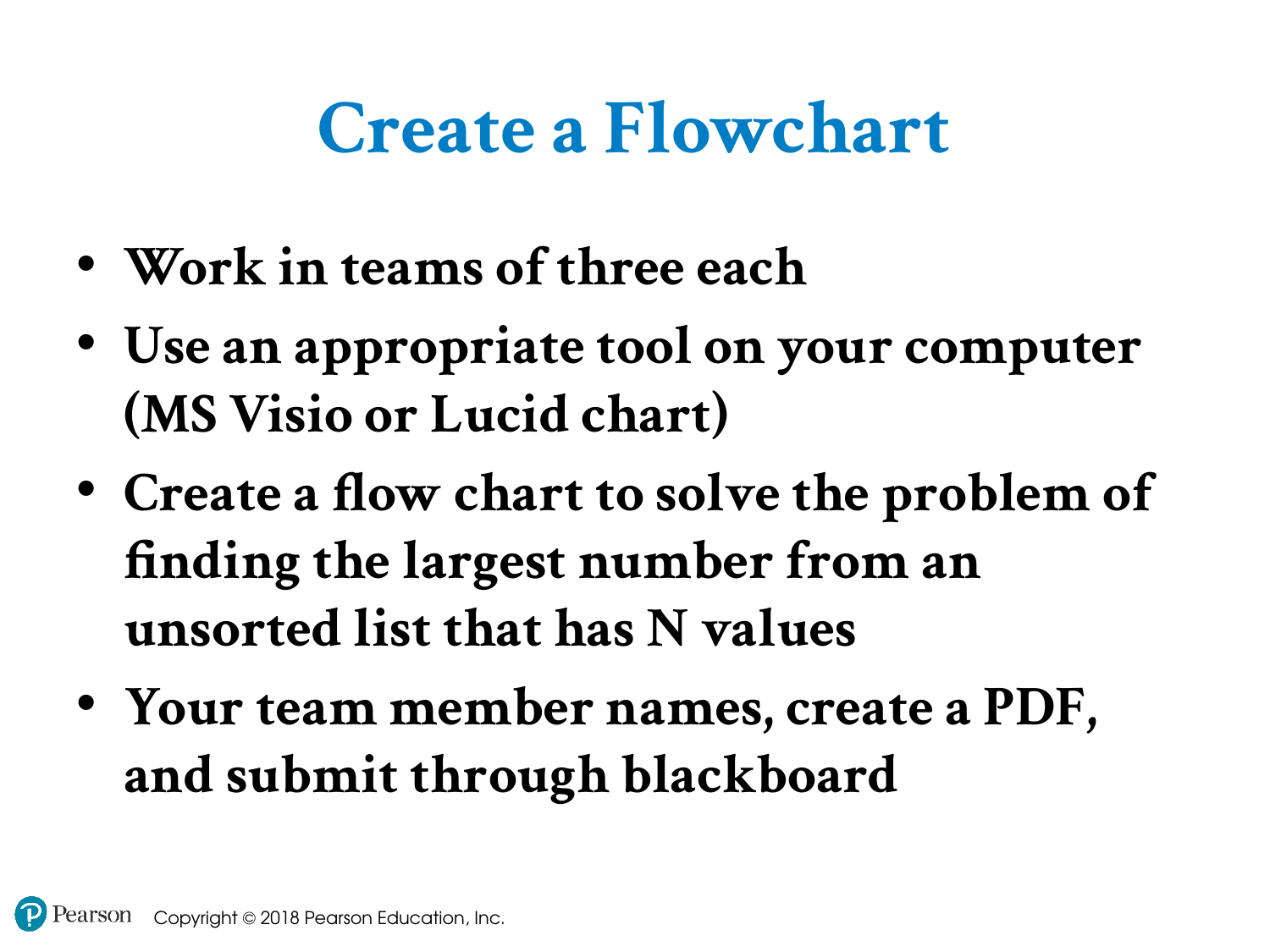

# Create a Flowchart
Work in teams of three each
Use an appropriate tool on your computer (MS Visio or Lucid chart)
Create a flow chart to solve the problem of finding the largest number from an unsorted list that has N values
Your team member names, create a PDF, and submit through blackboard